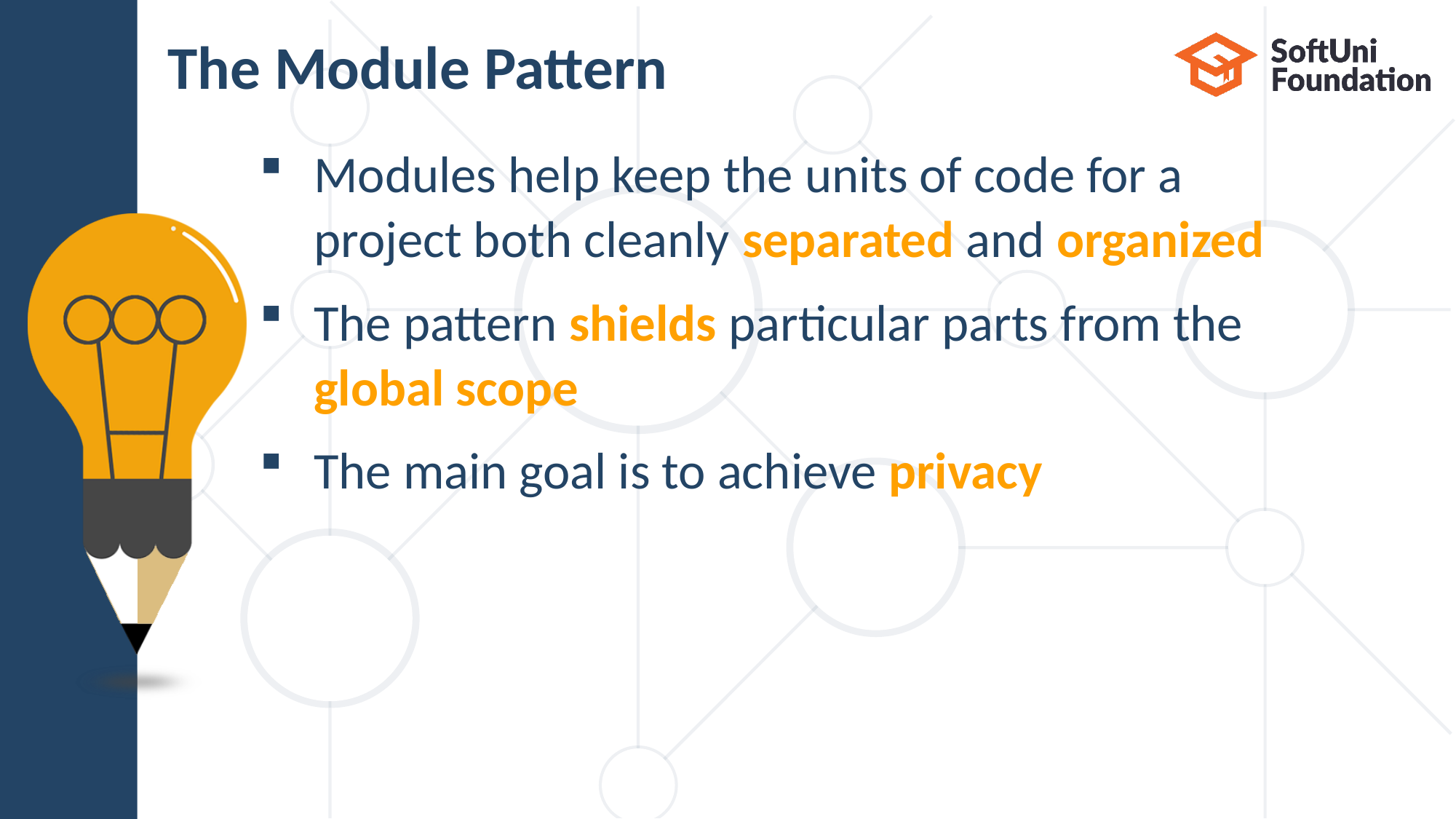

# The Module Pattern
Modules help keep the units of code for a
project both cleanly separated and organized
The pattern shields particular parts from the
global scope
The main goal is to achieve privacy